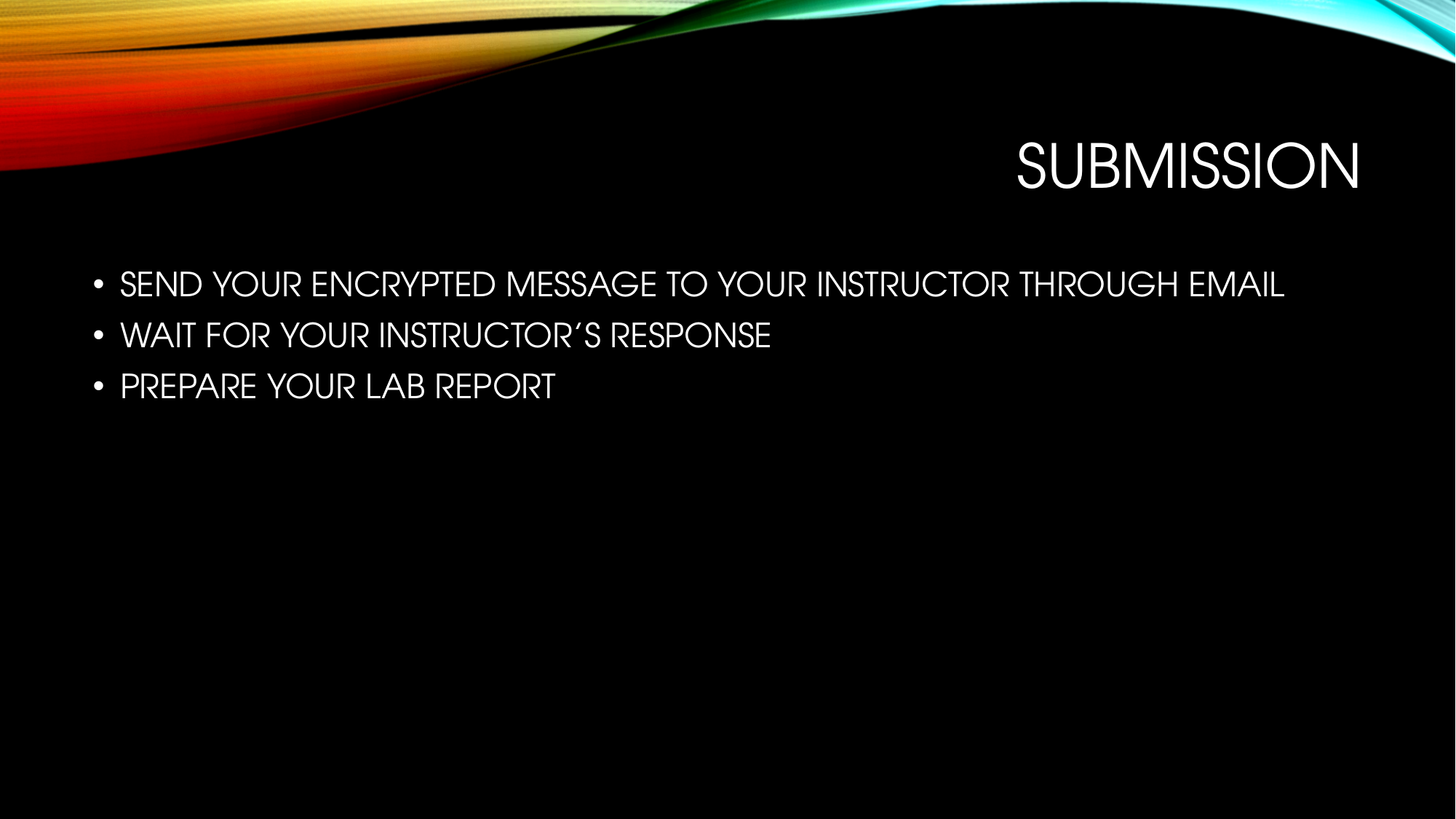

# SUBMISSION
SEND YOUR ENCRYPTED MESSAGE TO YOUR INSTRUCTOR THROUGH EMAIL
WAIT FOR YOUR INSTRUCTOR’S RESPONSE
PREPARE YOUR LAB REPORT